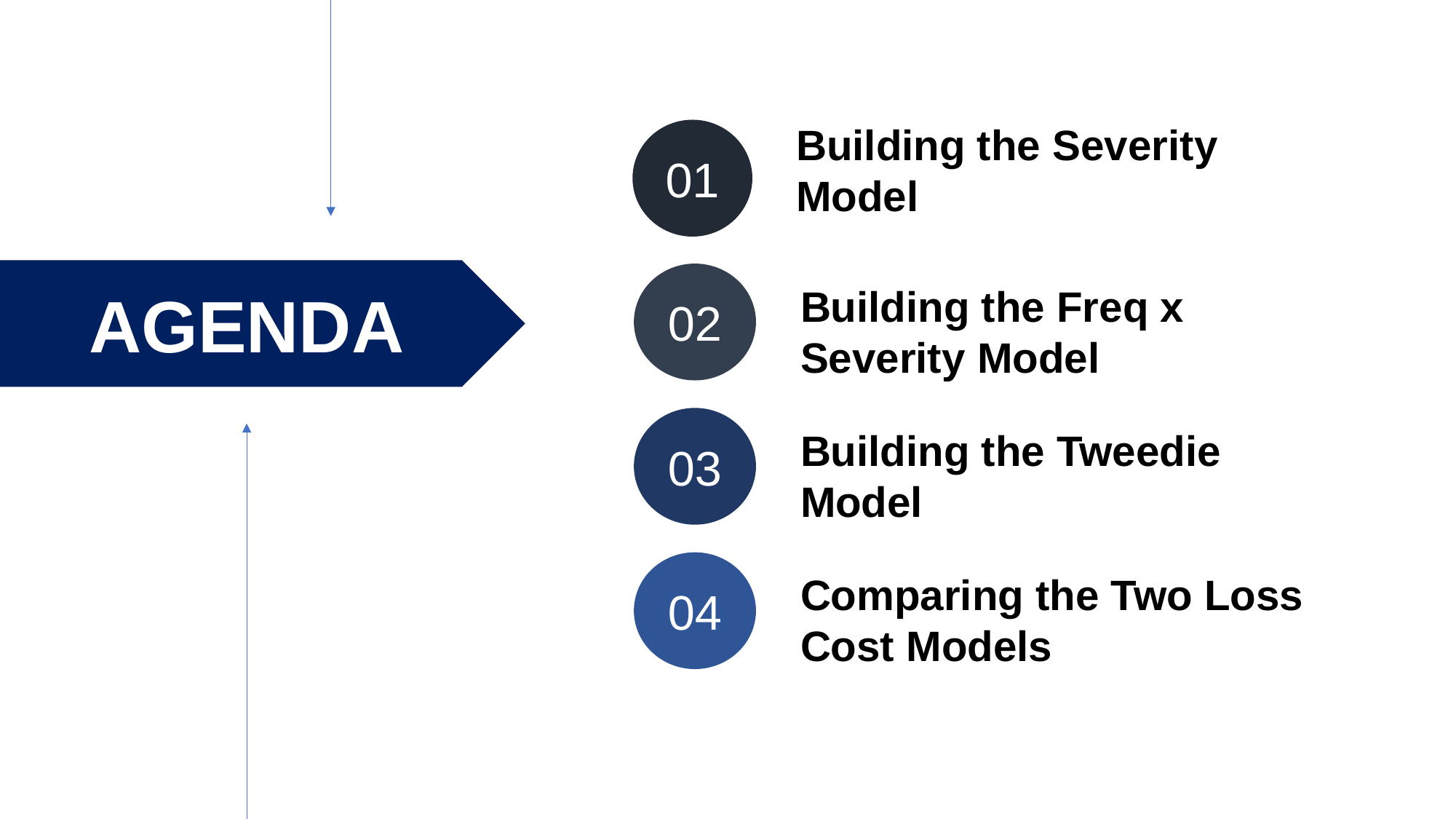

Building the Severity Model
01
AGENDA
02
Building the Freq x Severity Model
03
Building the Tweedie Model
04
Comparing the Two Loss Cost Models